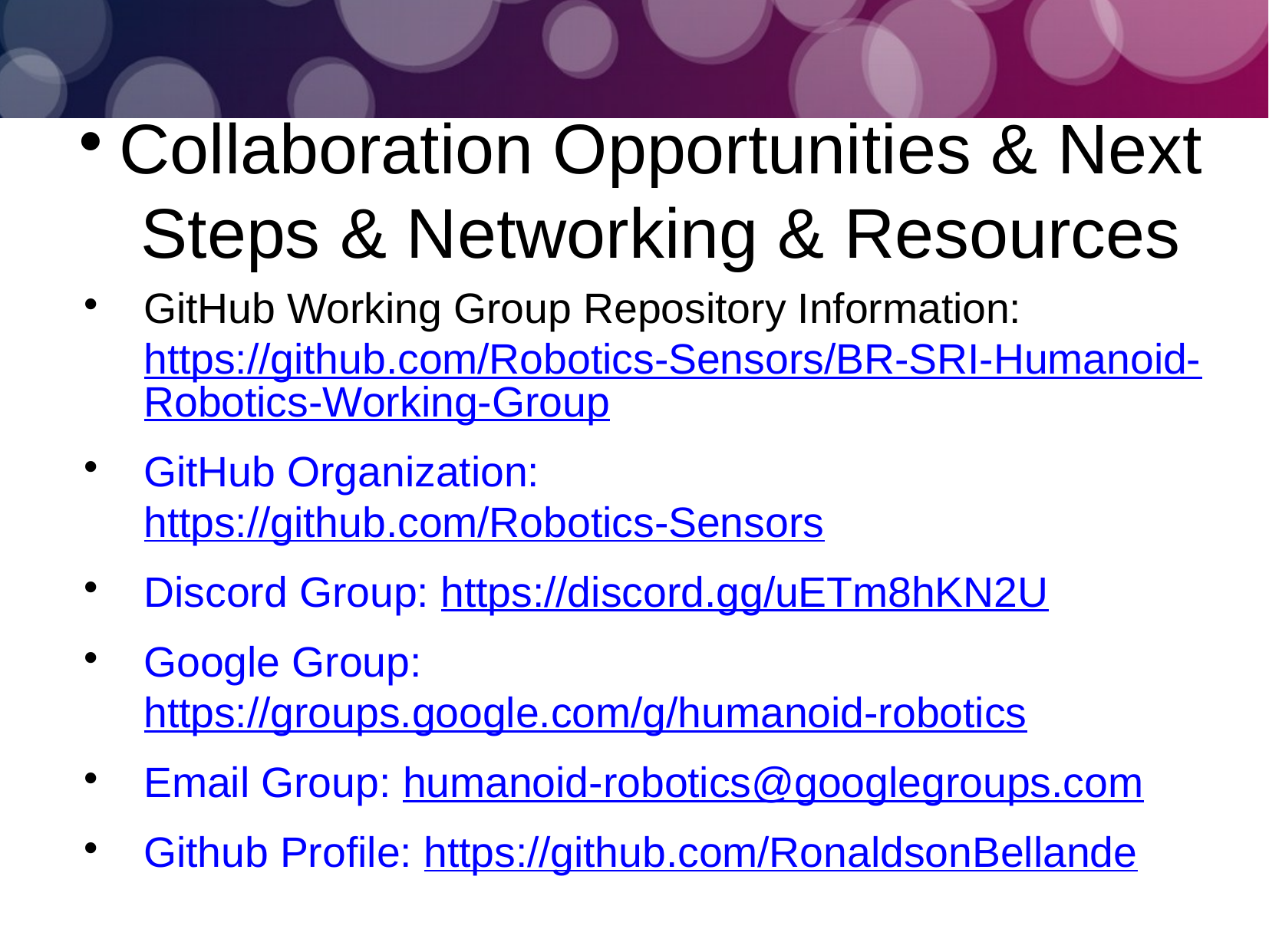

Collaboration Opportunities & Next Steps & Networking & Resources
GitHub Working Group Repository Information: https://github.com/Robotics-Sensors/BR-SRI-Humanoid-Robotics-Working-Group
GitHub Organization: https://github.com/Robotics-Sensors
Discord Group: https://discord.gg/uETm8hKN2U
Google Group: https://groups.google.com/g/humanoid-robotics
Email Group: humanoid-robotics@googlegroups.com
Github Profile: https://github.com/RonaldsonBellande